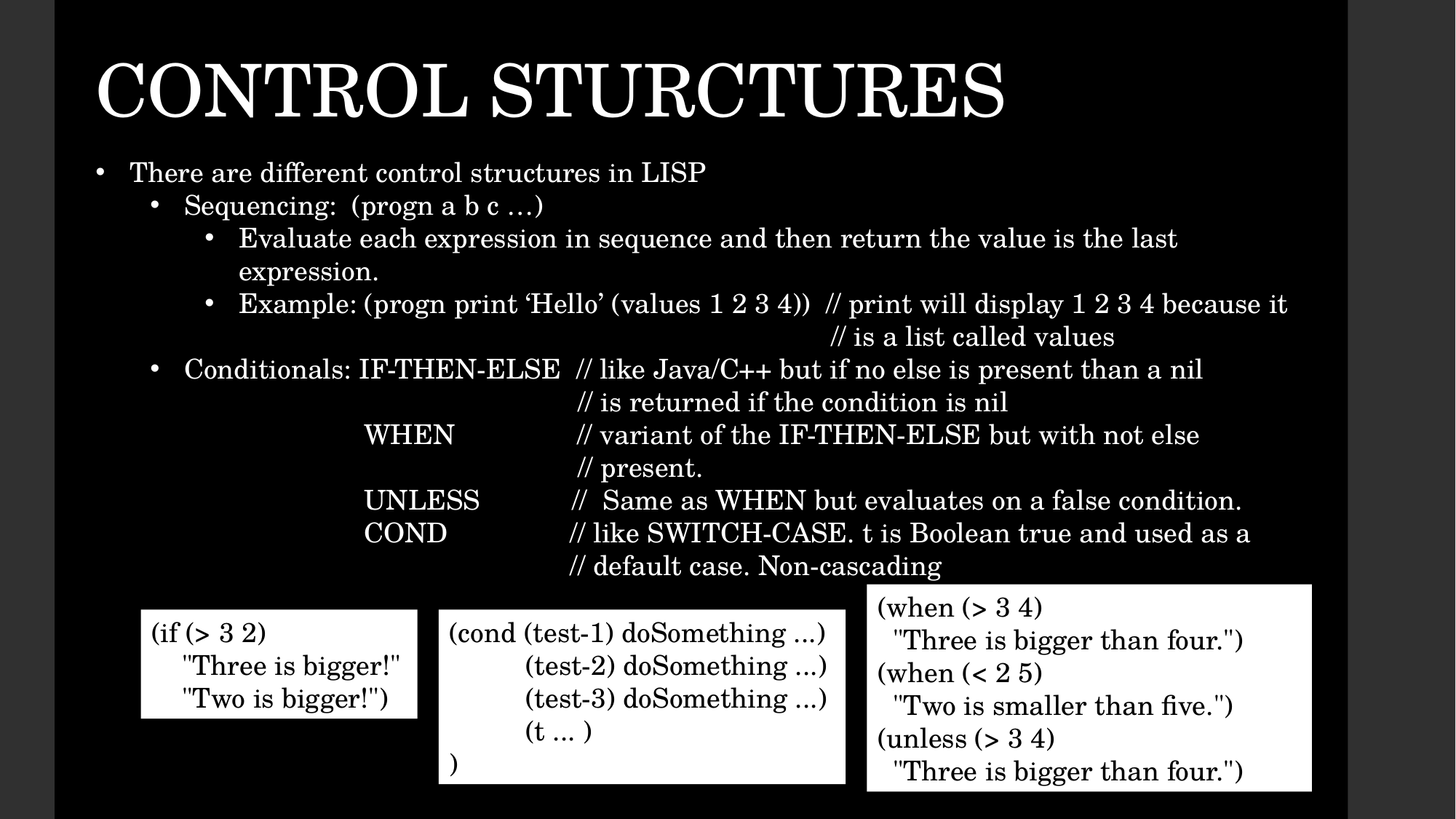

CONTROL STURCTURES
There are different control structures in LISP
Sequencing:  (progn a b c …)
Evaluate each expression in sequence and then return the value is the last expression.
Example: (progn print ‘Hello’ (values 1 2 3 4))  // print will display 1 2 3 4 because it
                                                                                  // is a list called values
Conditionals: IF-THEN-ELSE  // like Java/C++ but if no else is present than a nil
                                                        // is returned if the condition is nil
                            WHEN                // variant of the IF-THEN-ELSE but with not else
                                                        // present.
                            UNLESS            //  Same as WHEN but evaluates on a false condition.
                            COND                // like SWITCH-CASE. t is Boolean true and used as a
                                                       // default case. Non-cascading

(when (> 3 4)
  "Three is bigger than four.")
(when (< 2 5)
  "Two is smaller than five.")
(unless (> 3 4)
  "Three is bigger than four.")
(if (> 3 2)
    "Three is bigger!"
    "Two is bigger!")
(cond (test-1) doSomething ...)
          (test-2) doSomething ...)
          (test-3) doSomething ...)
          (t ... )
)